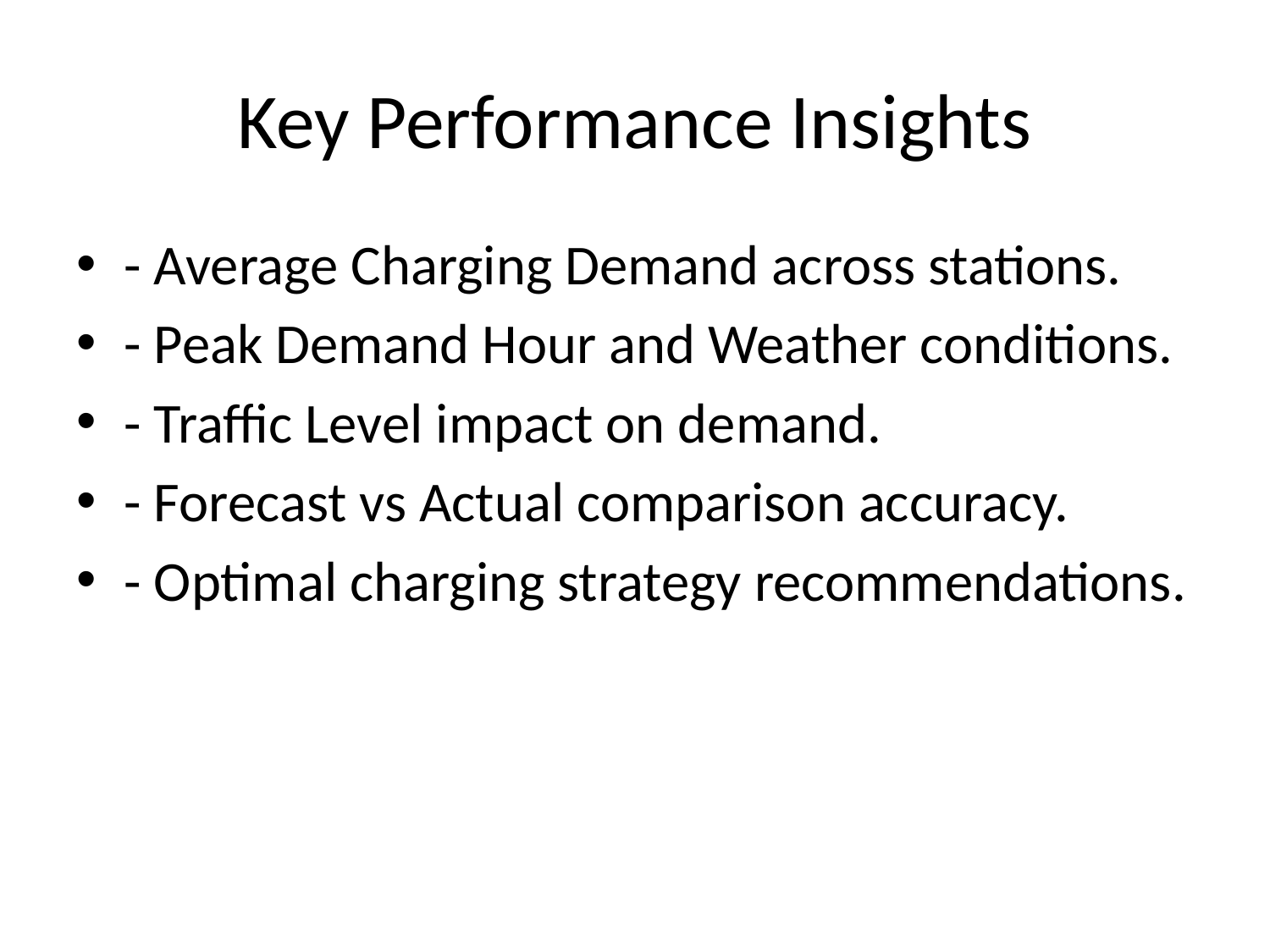

# Key Performance Insights
- Average Charging Demand across stations.
- Peak Demand Hour and Weather conditions.
- Traffic Level impact on demand.
- Forecast vs Actual comparison accuracy.
- Optimal charging strategy recommendations.